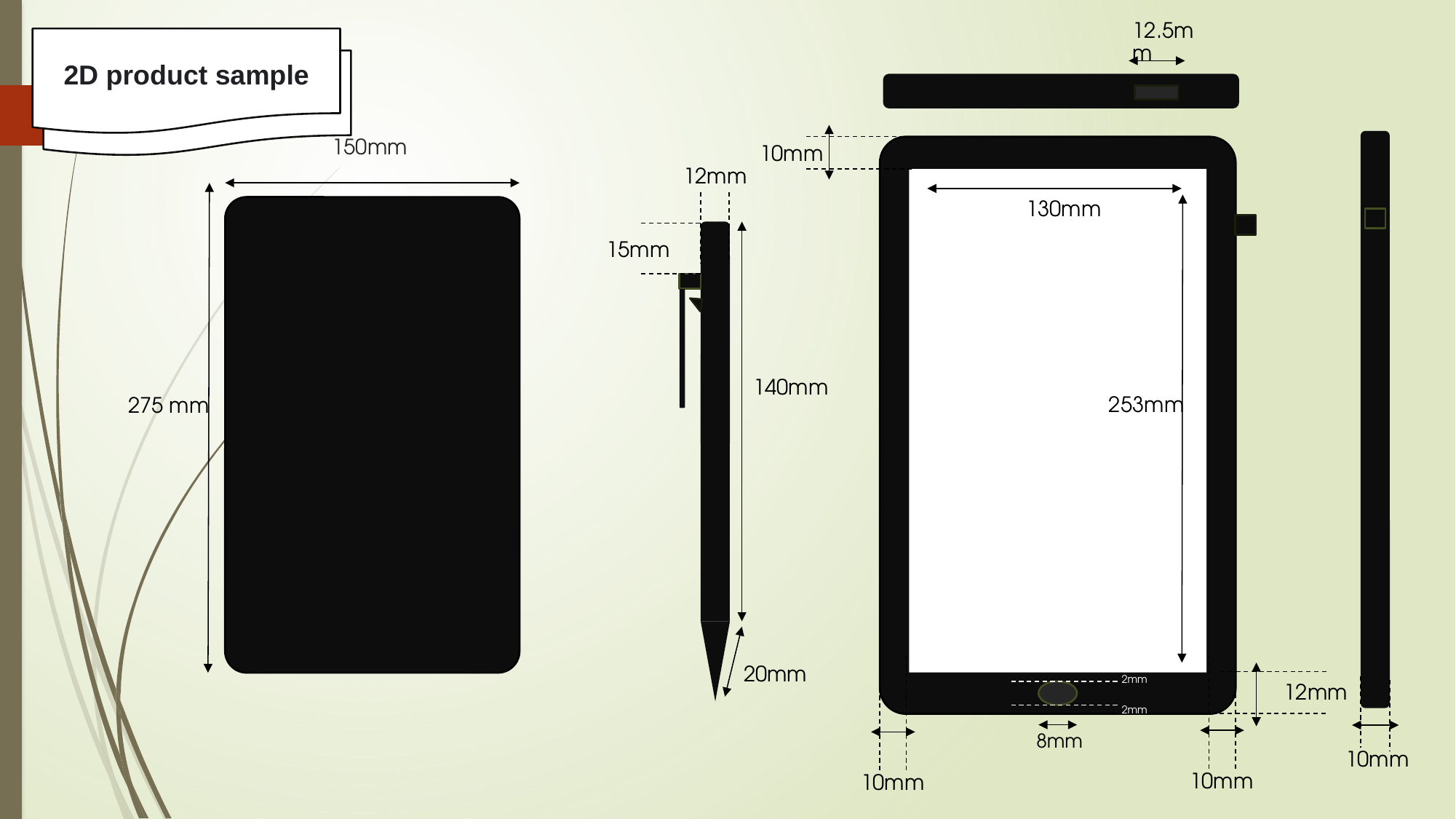

12.5mm

2D product sample

10mm
# 150mm

12mm

130mm

15mm

140mm
253mm
275 mm

20mm
12mm
2mm

2mm
8mm
10mm
10mm
10mm